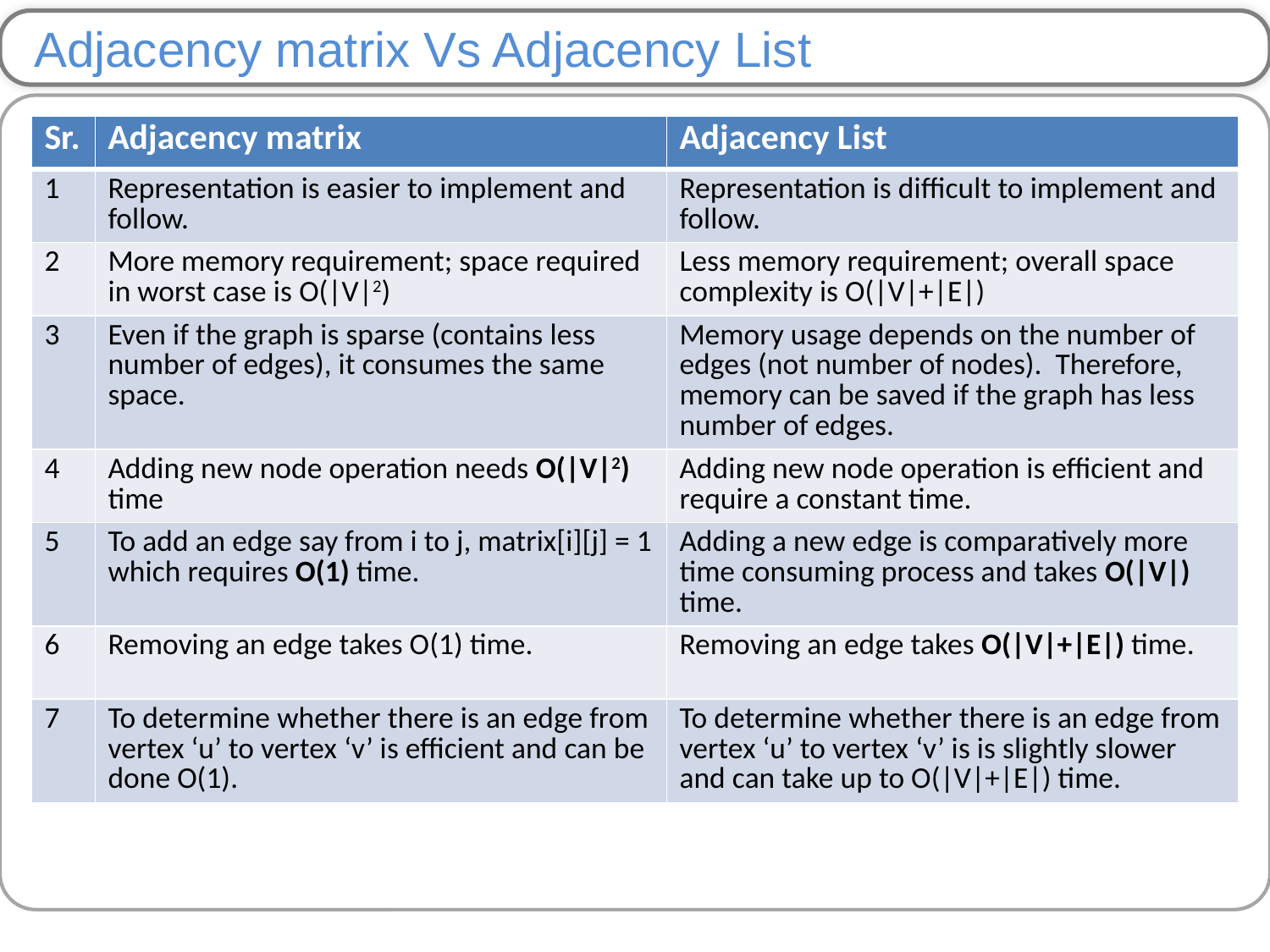

Adjacency matrix Vs Adjacency List

| Sr. | Adjacency matrix | Adjacency List |
| --- | --- | --- |
| 1 | Representation is easier to implement and follow. | Representation is difficult to implement and follow. |
| 2 | More memory requirement; space required in worst case is O(|V|2) | Less memory requirement; overall space complexity is O(|V|+|E|) |
| 3 | Even if the graph is sparse (contains less number of edges), it consumes the same space. | Memory usage depends on the number of edges (not number of nodes). Therefore, memory can be saved if the graph has less number of edges. |
| 4 | Adding new node operation needs O(|V|2) time | Adding new node operation is efficient and require a constant time. |
| 5 | To add an edge say from i to j, matrix[i][j] = 1 which requires O(1) time. | Adding a new edge is comparatively more time consuming process and takes O(|V|) time. |
| 6 | Removing an edge takes O(1) time. | Removing an edge takes O(|V|+|E|) time. |
| 7 | To determine whether there is an edge from vertex ‘u’ to vertex ‘v’ is efficient and can be done O(1). | To determine whether there is an edge from vertex ‘u’ to vertex ‘v’ is is slightly slower and can take up to O(|V|+|E|) time. |